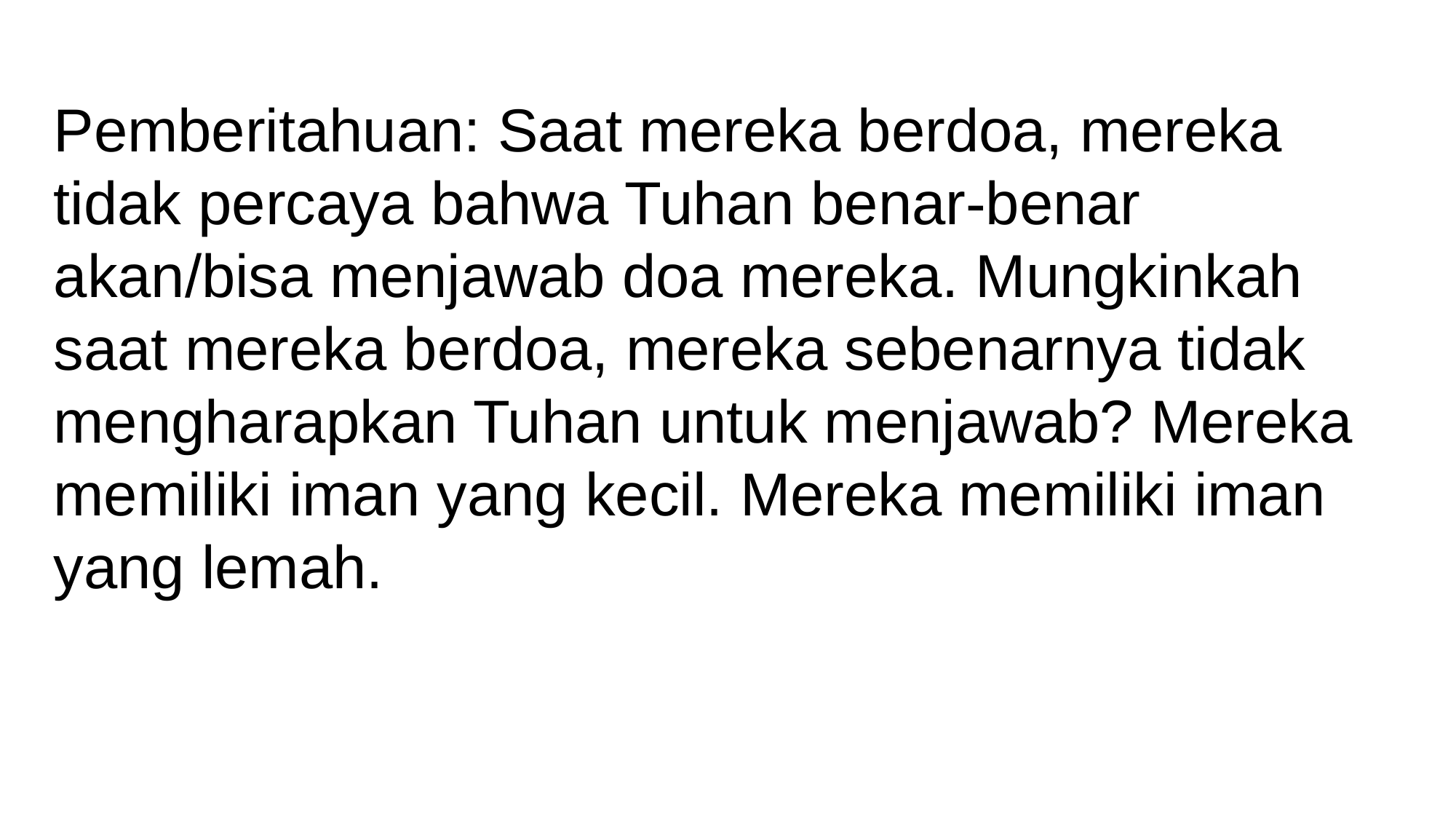

Pemberitahuan: Saat mereka berdoa, mereka tidak percaya bahwa Tuhan benar-benar akan/bisa menjawab doa mereka. Mungkinkah saat mereka berdoa, mereka sebenarnya tidak mengharapkan Tuhan untuk menjawab? Mereka memiliki iman yang kecil. Mereka memiliki iman yang lemah.